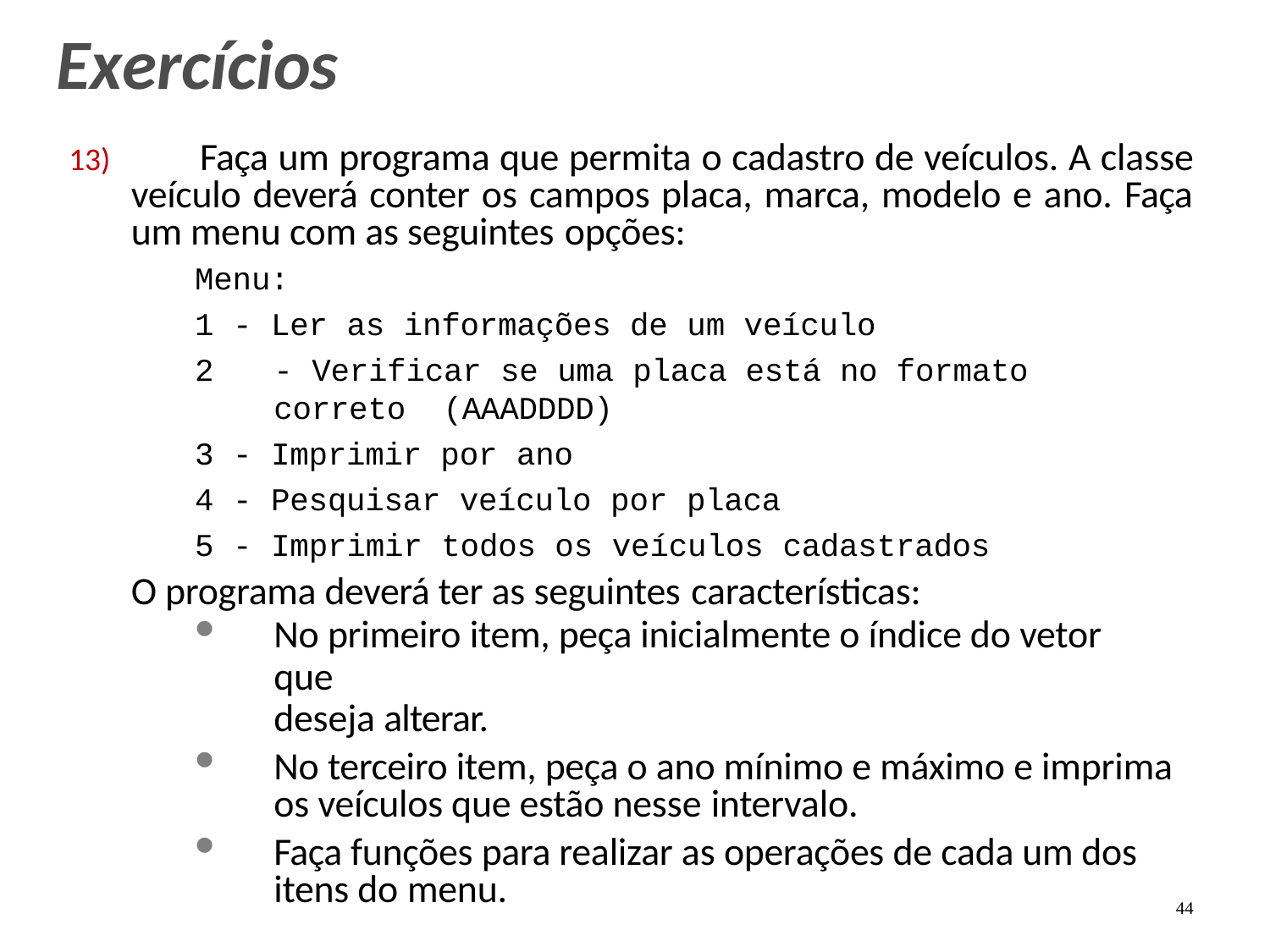

# Exercícios
	Faça um programa que permita o cadastro de veículos. A classe  veículo deverá conter os campos placa, marca, modelo e ano. Faça  um menu com as seguintes opções:
Menu:
- Ler as informações de um veículo
- Verificar se uma placa está no formato correto  (AAADDDD)
- Imprimir por ano
- Pesquisar veículo por placa
- Imprimir todos os veículos cadastrados
O programa deverá ter as seguintes características:
No primeiro item, peça inicialmente o índice do vetor que
deseja alterar.
No terceiro item, peça o ano mínimo e máximo e imprima  os veículos que estão nesse intervalo.
Faça funções para realizar as operações de cada um dos  itens do menu.
44